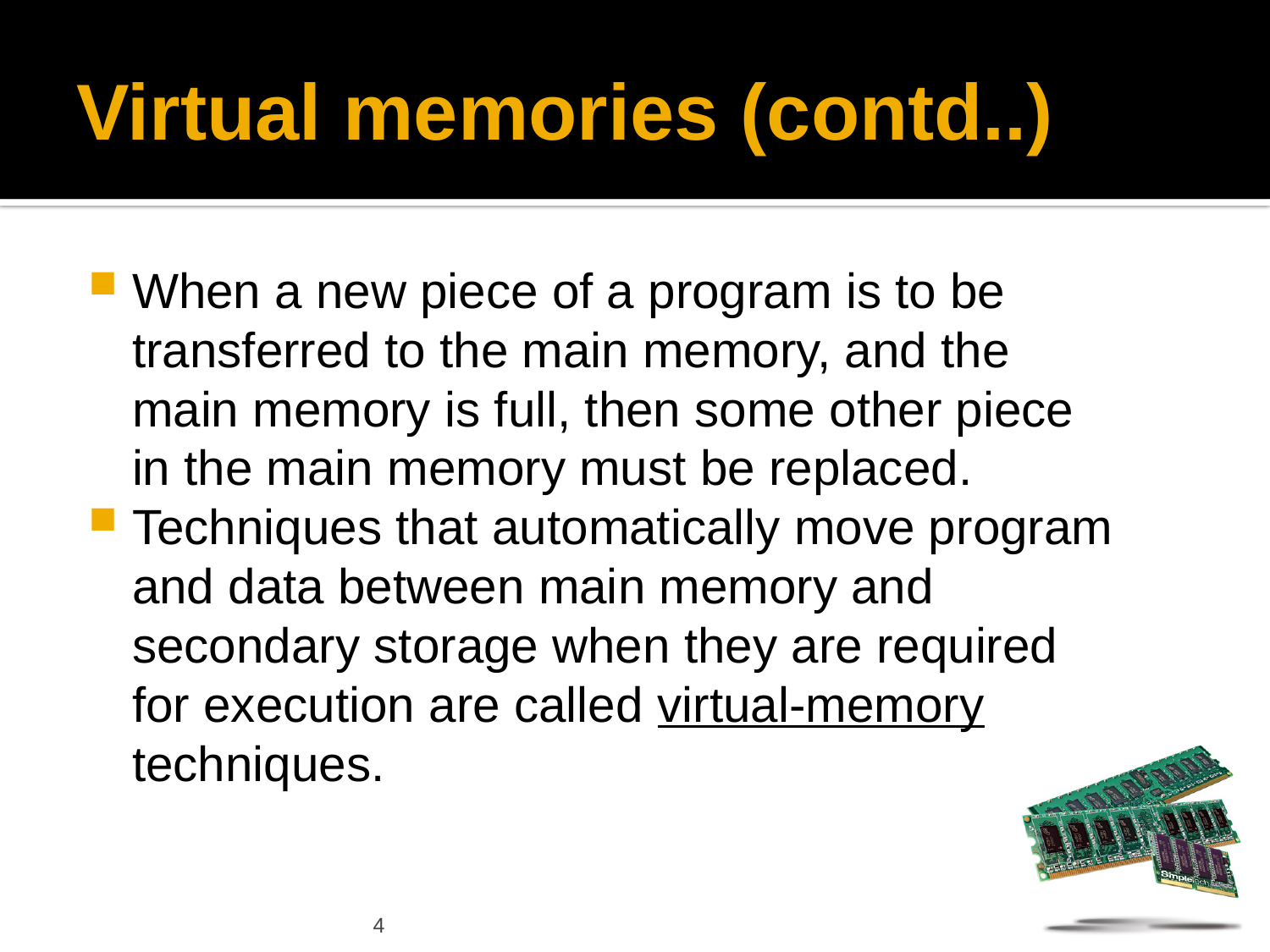

# Virtual memories (contd..)
When a new piece of a program is to be transferred to the main memory, and the main memory is full, then some other piece in the main memory must be replaced.
Techniques that automatically move program and data between main memory and secondary storage when they are required for execution are called virtual-memory techniques.

4